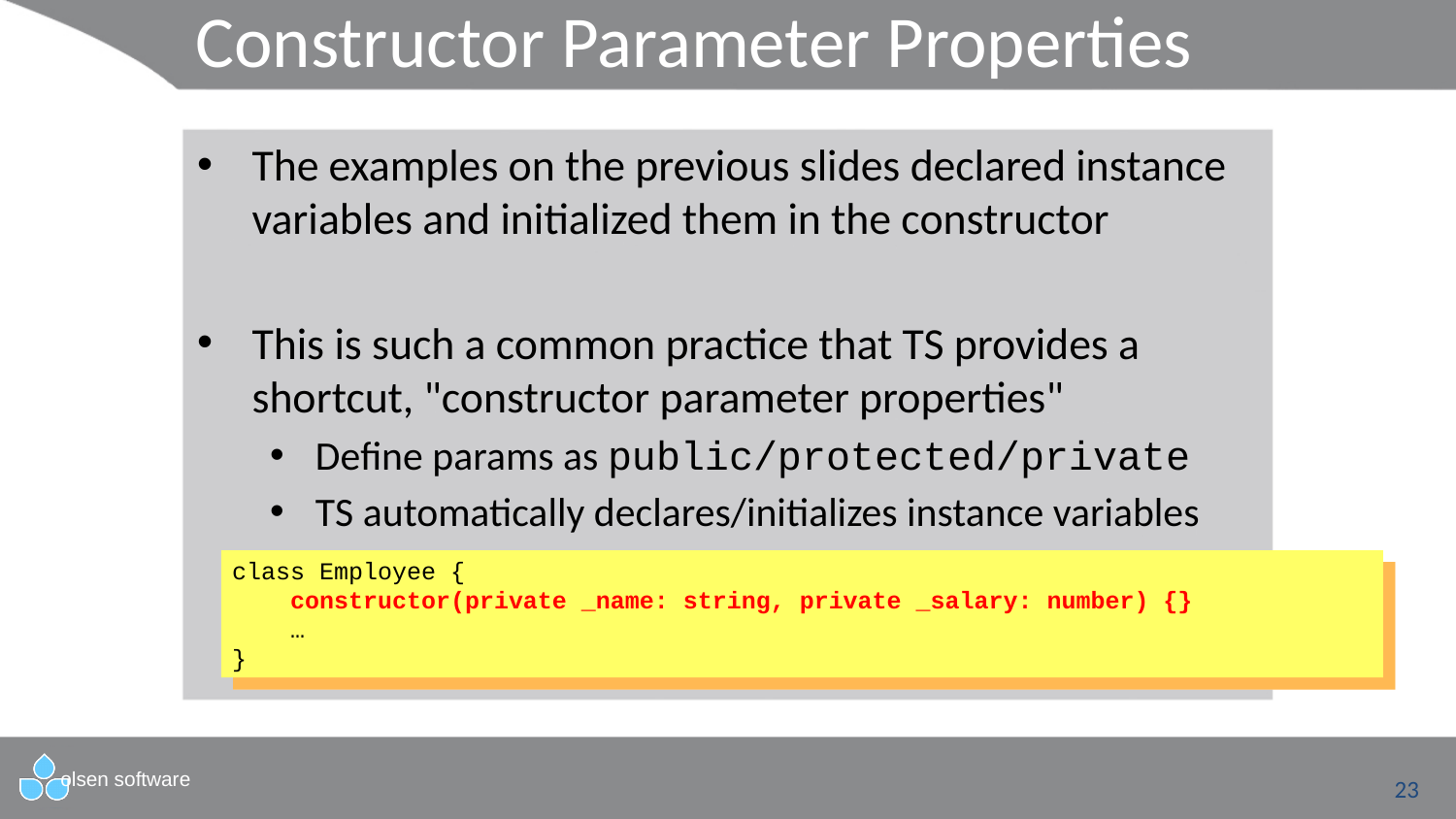

# Constructor Parameter Properties
The examples on the previous slides declared instance variables and initialized them in the constructor

This is such a common practice that TS provides a shortcut, "constructor parameter properties"
Define params as public/protected/private
TS automatically declares/initializes instance variables

class Employee {
    constructor(private _name: string, private _salary: number) {}
    …
}
23